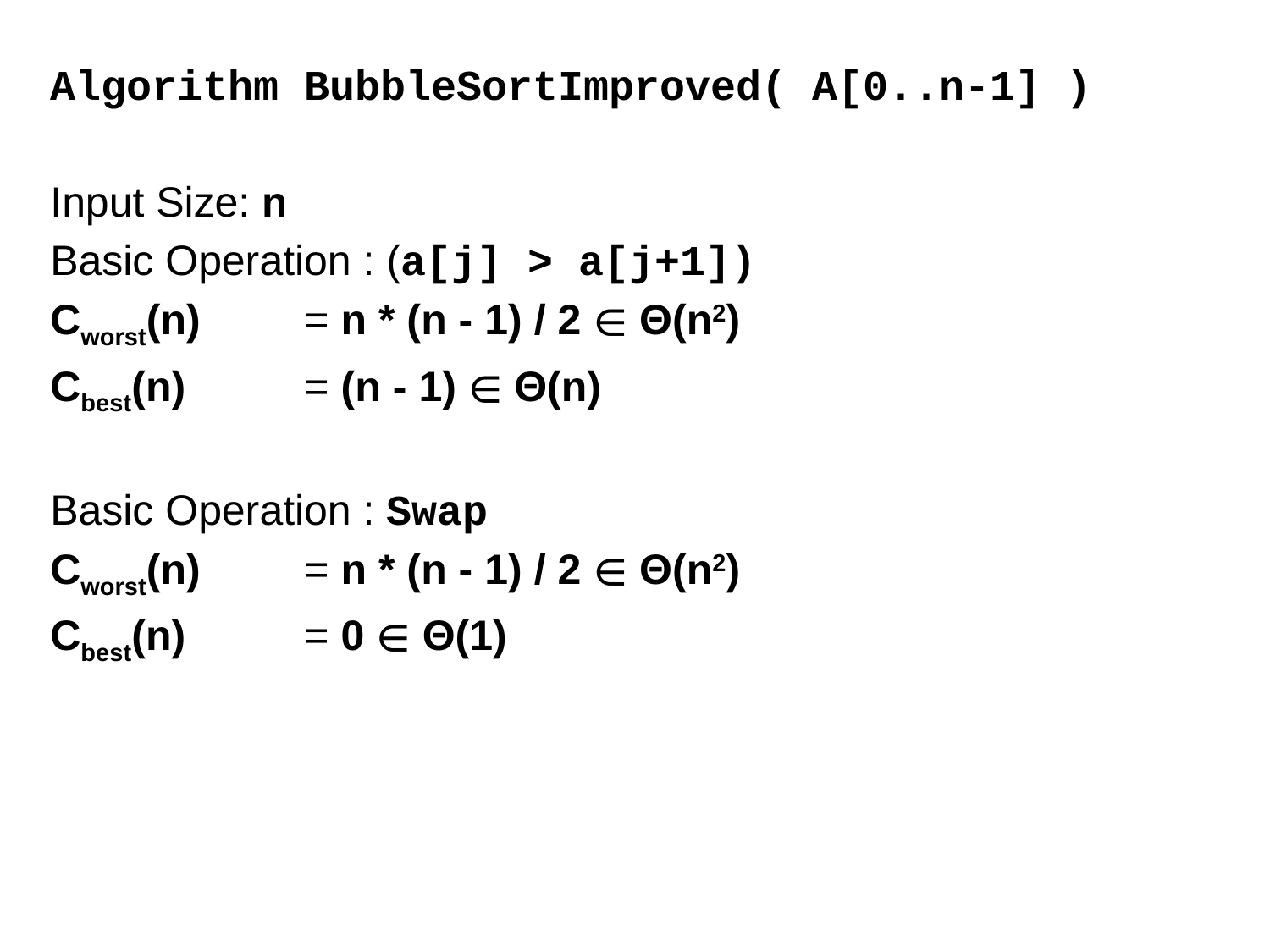

Algorithm BubbleSortImproved( A[0..n-1] )

Input Size: n
Basic Operation : (a[j] > a[j+1])
Cworst(n) 	= n * (n - 1) / 2 ∈ Θ(n2)
Cbest(n) 	= (n - 1) ∈ Θ(n)

Basic Operation : Swap
Cworst(n) 	= n * (n - 1) / 2 ∈ Θ(n2)
Cbest(n) 	= 0 ∈ Θ(1)